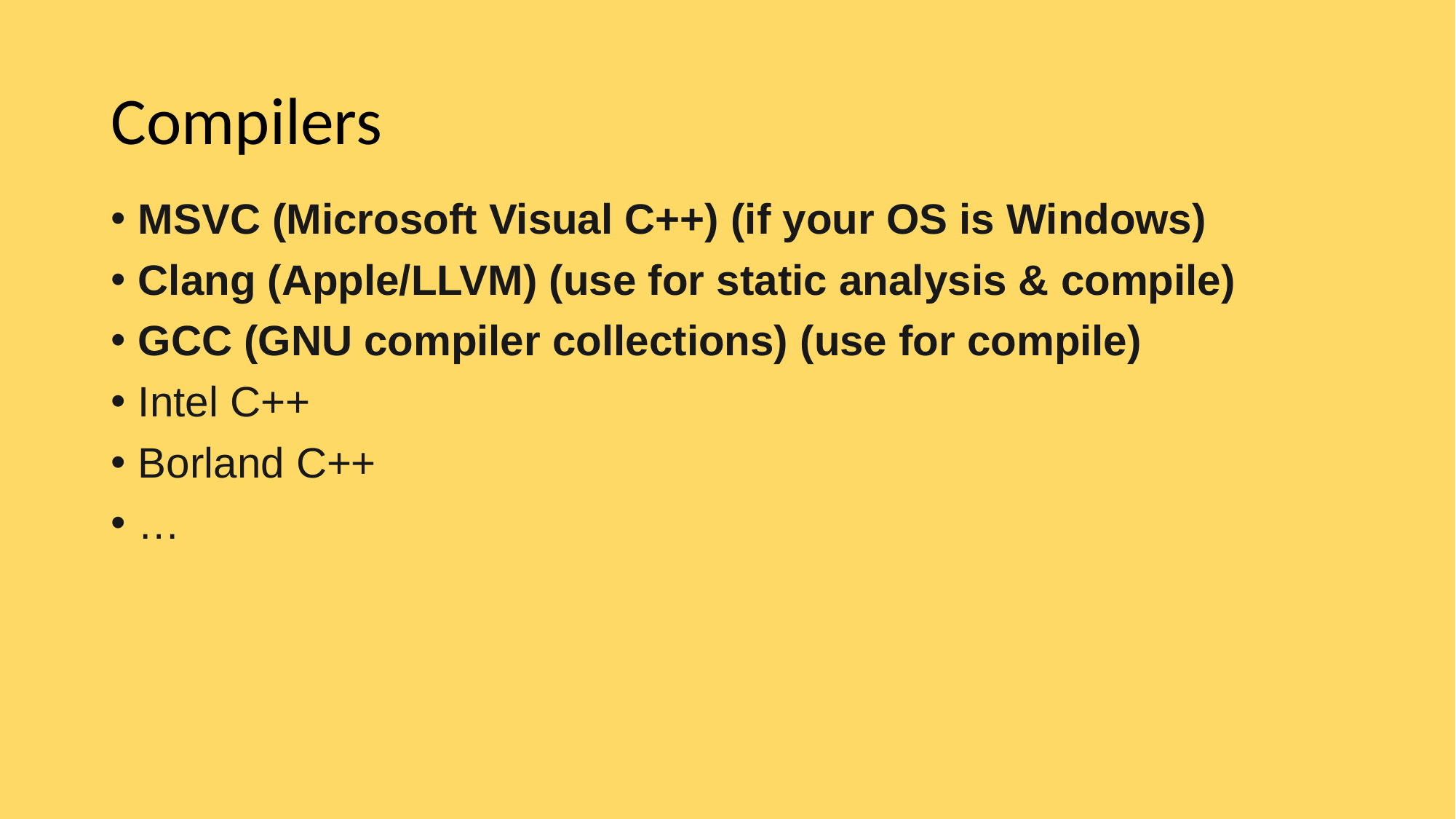

# Compilers
MSVC (Microsoft Visual C++) (if your OS is Windows)
Clang (Apple/LLVM) (use for static analysis & compile)
GCC (GNU compiler collections) (use for compile)
Intel C++
Borland C++
…